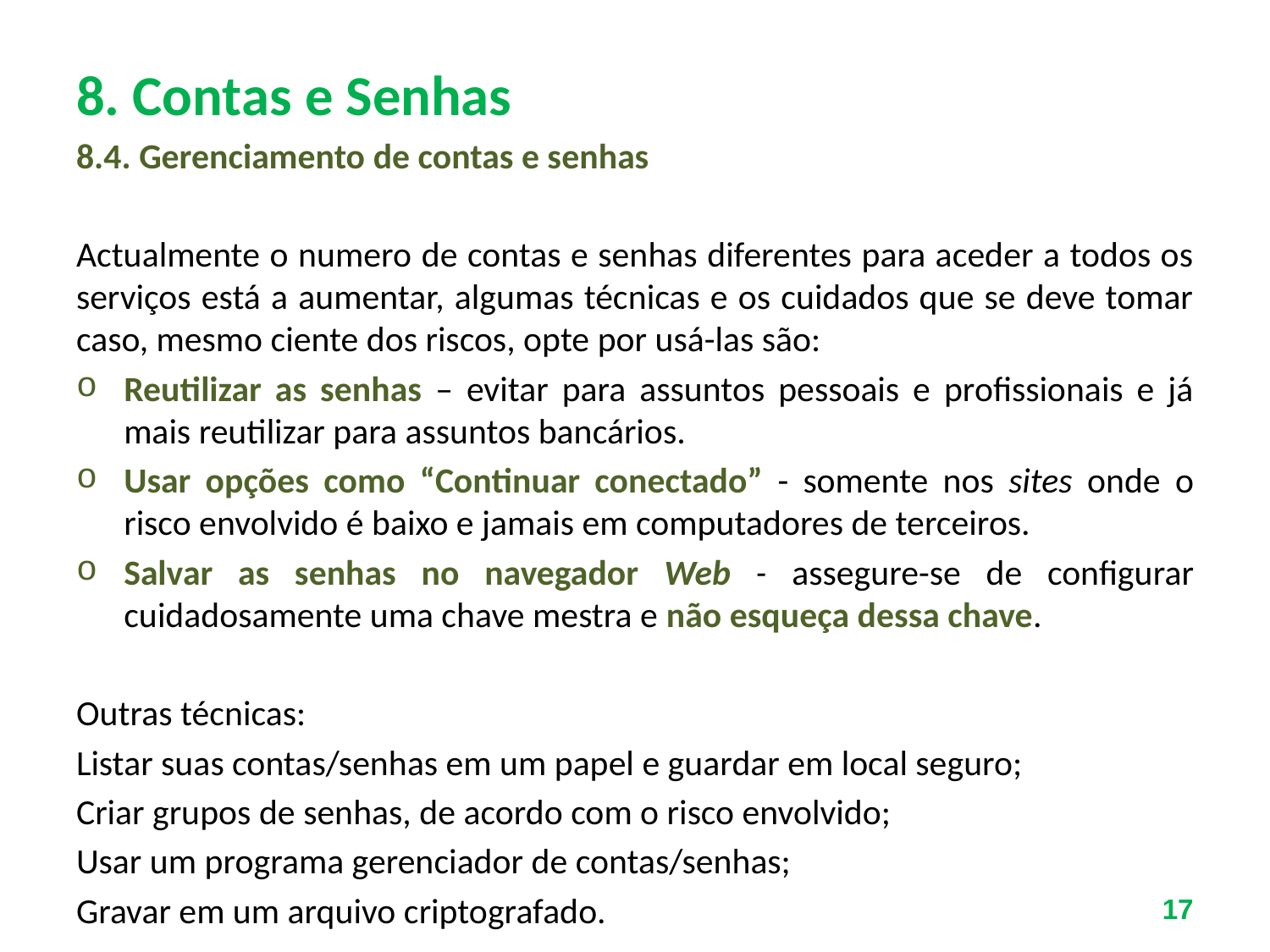

# 8. Contas e Senhas
8.4. Gerenciamento de contas e senhas

Actualmente o numero de contas e senhas diferentes para aceder a todos os serviços está a aumentar, algumas técnicas e os cuidados que se deve tomar caso, mesmo ciente dos riscos, opte por usá-las são:
Reutilizar as senhas – evitar para assuntos pessoais e profissionais e já mais reutilizar para assuntos bancários.
Usar opções como “Continuar conectado” - somente nos sites onde o risco envolvido é baixo e jamais em computadores de terceiros.
Salvar as senhas no navegador Web - assegure-se de configurar cuidadosamente uma chave mestra e não esqueça dessa chave.

Outras técnicas:
Listar suas contas/senhas em um papel e guardar em local seguro;
Criar grupos de senhas, de acordo com o risco envolvido;
Usar um programa gerenciador de contas/senhas;
Gravar em um arquivo criptografado.
17